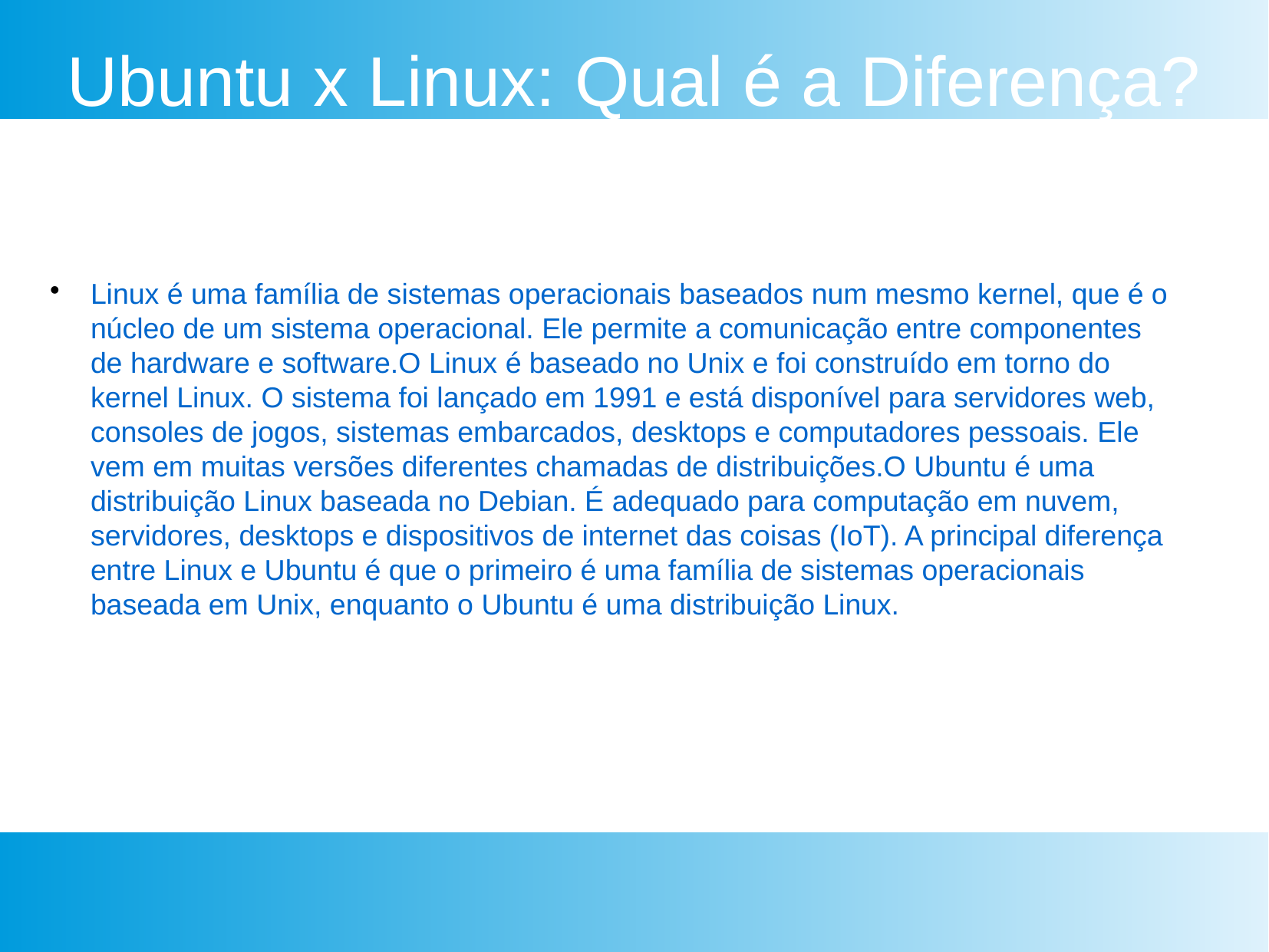

Ubuntu x Linux: Qual é a Diferença?

Linux é uma família de sistemas operacionais baseados num mesmo kernel, que é o núcleo de um sistema operacional. Ele permite a comunicação entre componentes de hardware e software.O Linux é baseado no Unix e foi construído em torno do kernel Linux. O sistema foi lançado em 1991 e está disponível para servidores web, consoles de jogos, sistemas embarcados, desktops e computadores pessoais. Ele vem em muitas versões diferentes chamadas de distribuições.O Ubuntu é uma distribuição Linux baseada no Debian. É adequado para computação em nuvem, servidores, desktops e dispositivos de internet das coisas (IoT). A principal diferença entre Linux e Ubuntu é que o primeiro é uma família de sistemas operacionais baseada em Unix, enquanto o Ubuntu é uma distribuição Linux.